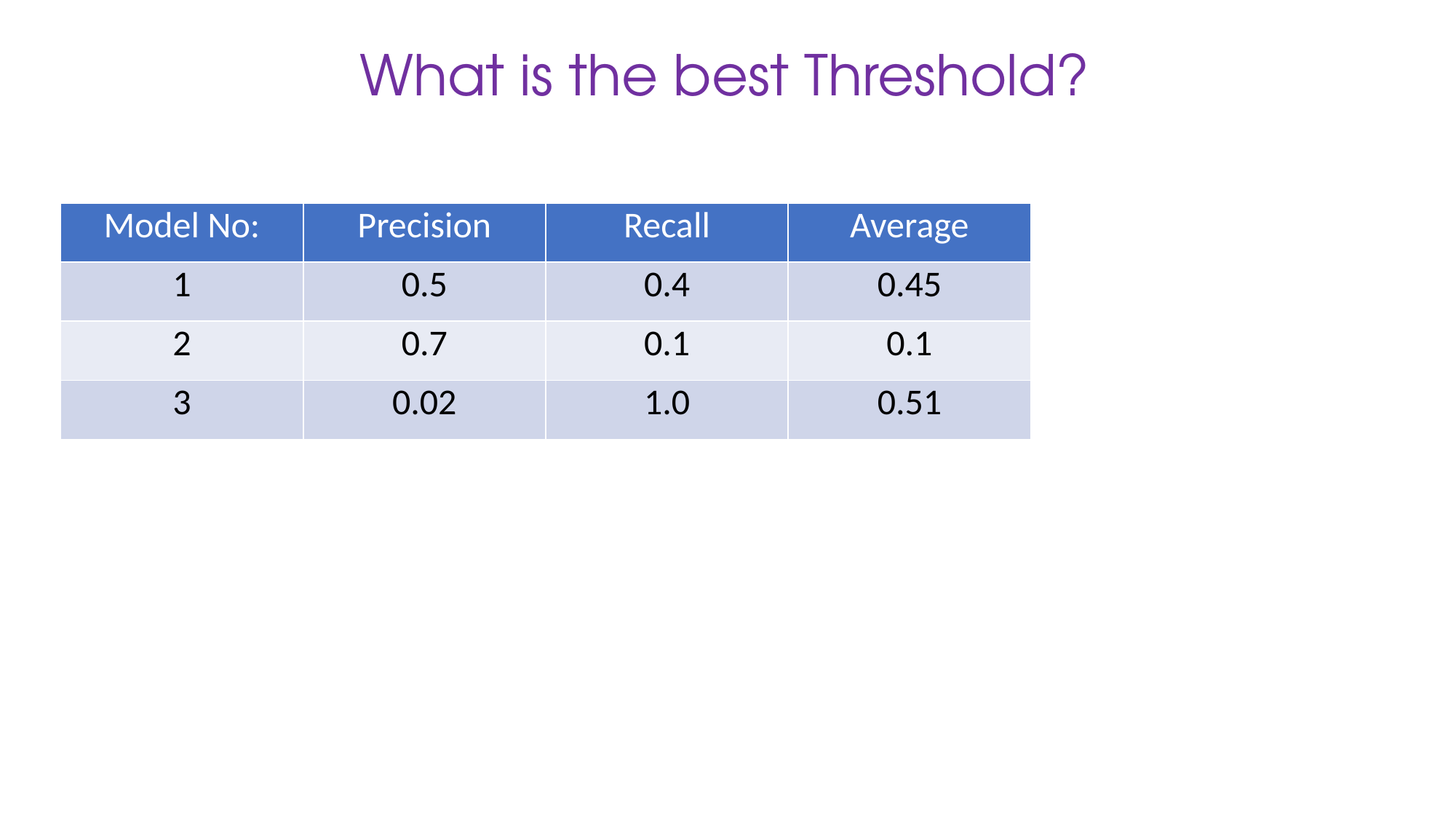

# What is the best Threshold?
| Model No: | Precision | Recall | Average |
| --- | --- | --- | --- |
| 1 | 0.5 | 0.4 | 0.45 |
| 2 | 0.7 | 0.1 | 0.1 |
| 3 | 0.02 | 1.0 | 0.51 |